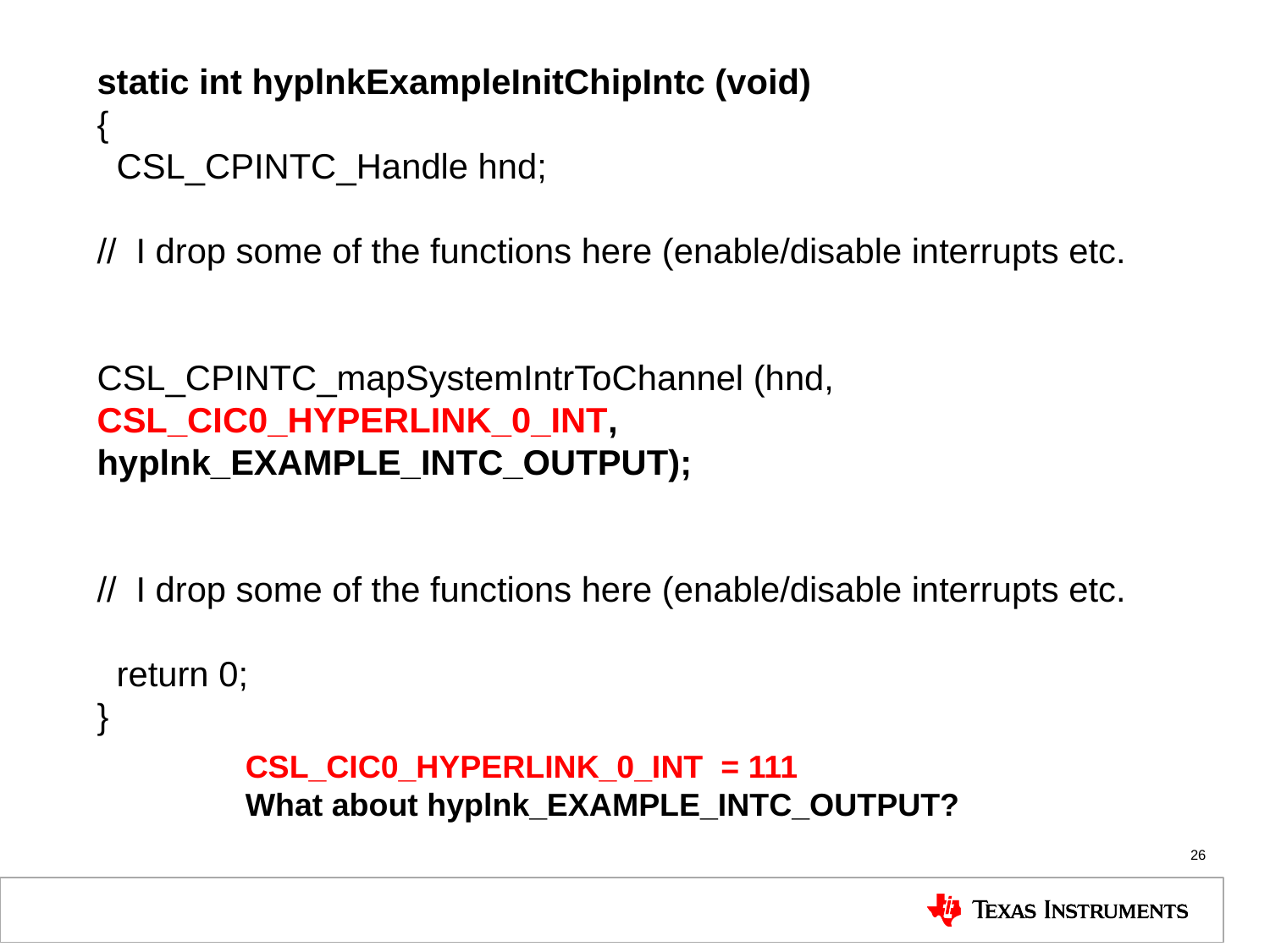

static int hyplnkExampleInitChipIntc (void)
{
  CSL_CPINTC_Handle hnd;

//  I drop some of the functions here (enable/disable interrupts etc.

CSL_CPINTC_mapSystemIntrToChannel (hnd, CSL_CIC0_HYPERLINK_0_INT, hyplnk_EXAMPLE_INTC_OUTPUT);

//  I drop some of the functions here (enable/disable interrupts etc.

  return 0;
}
CSL_CIC0_HYPERLINK_0_INT  = 111
What about hyplnk_EXAMPLE_INTC_OUTPUT?
26